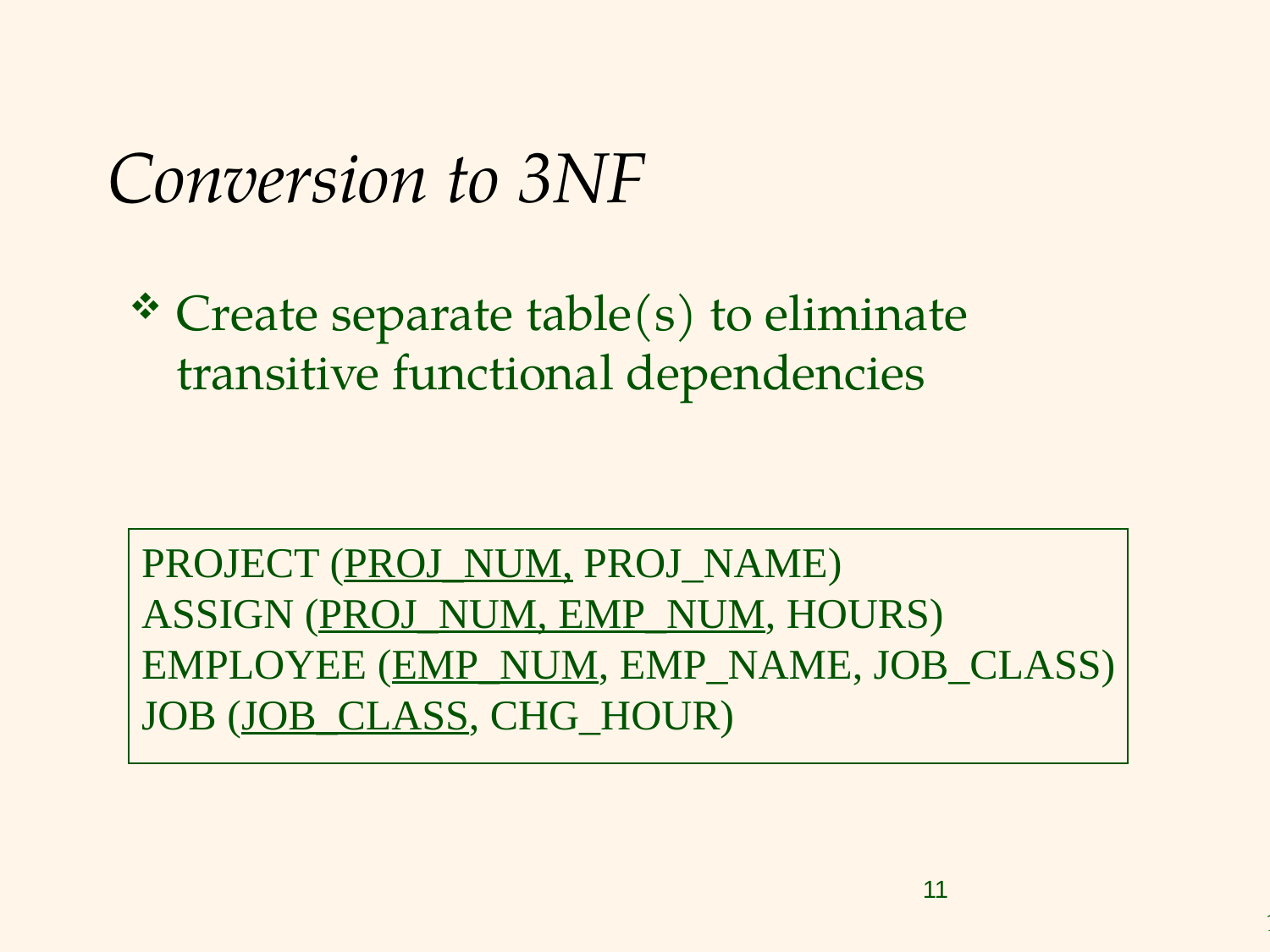

# Conversion to 3NF
Create separate table(s) to eliminate transitive functional dependencies
PROJECT (PROJ_NUM, PROJ_NAME)
ASSIGN (PROJ_NUM, EMP_NUM, HOURS)
EMPLOYEE (EMP_NUM, EMP_NAME, JOB_CLASS)
JOB (JOB_CLASS, CHG_HOUR)

11